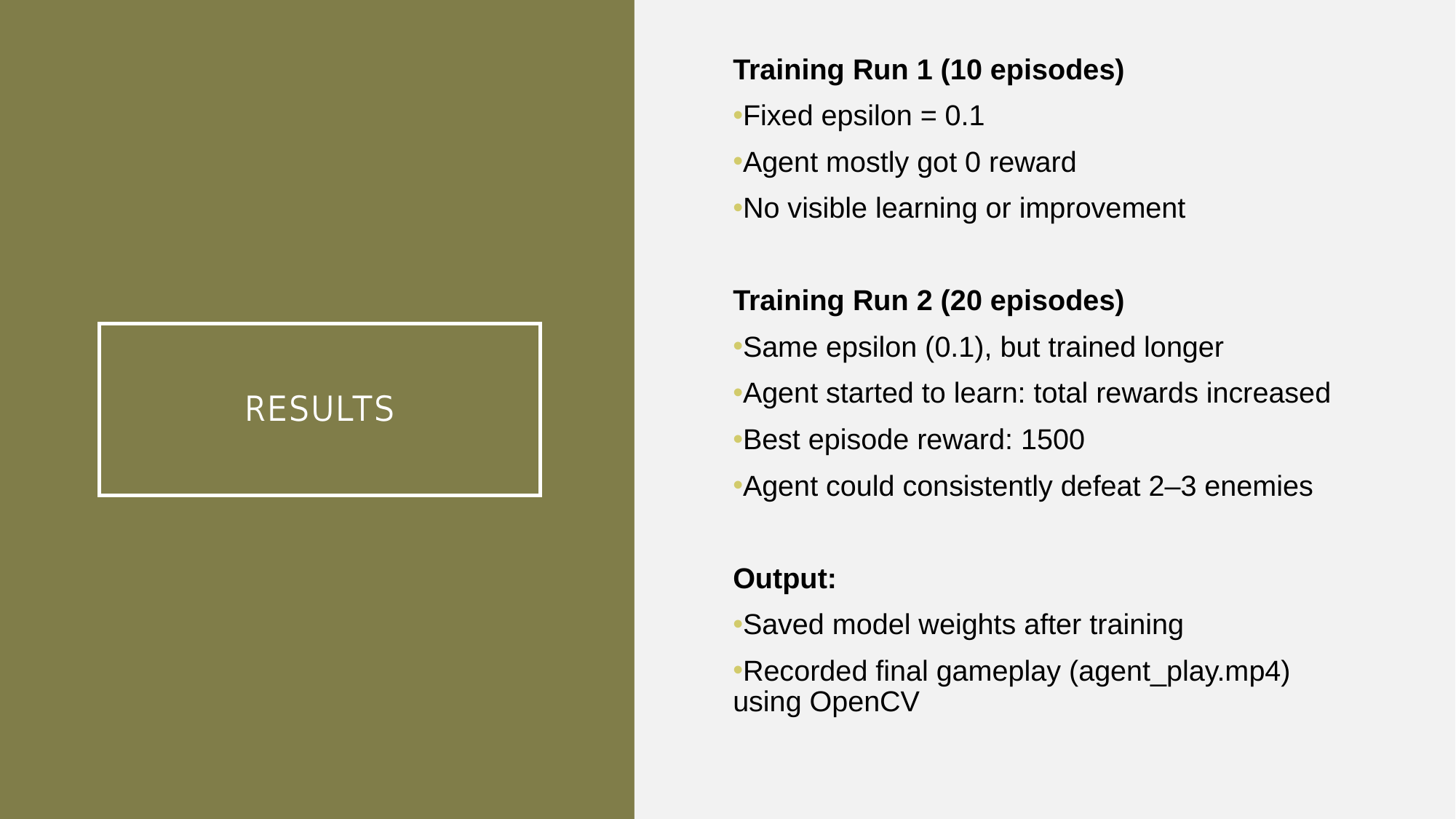

Training Run 1 (10 episodes)
Fixed epsilon = 0.1
Agent mostly got 0 reward
No visible learning or improvement

Training Run 2 (20 episodes)
Same epsilon (0.1), but trained longer
Agent started to learn: total rewards increased
Best episode reward: 1500
Agent could consistently defeat 2–3 enemies

Output:
Saved model weights after training
Recorded final gameplay (agent_play.mp4) using OpenCV

# Results